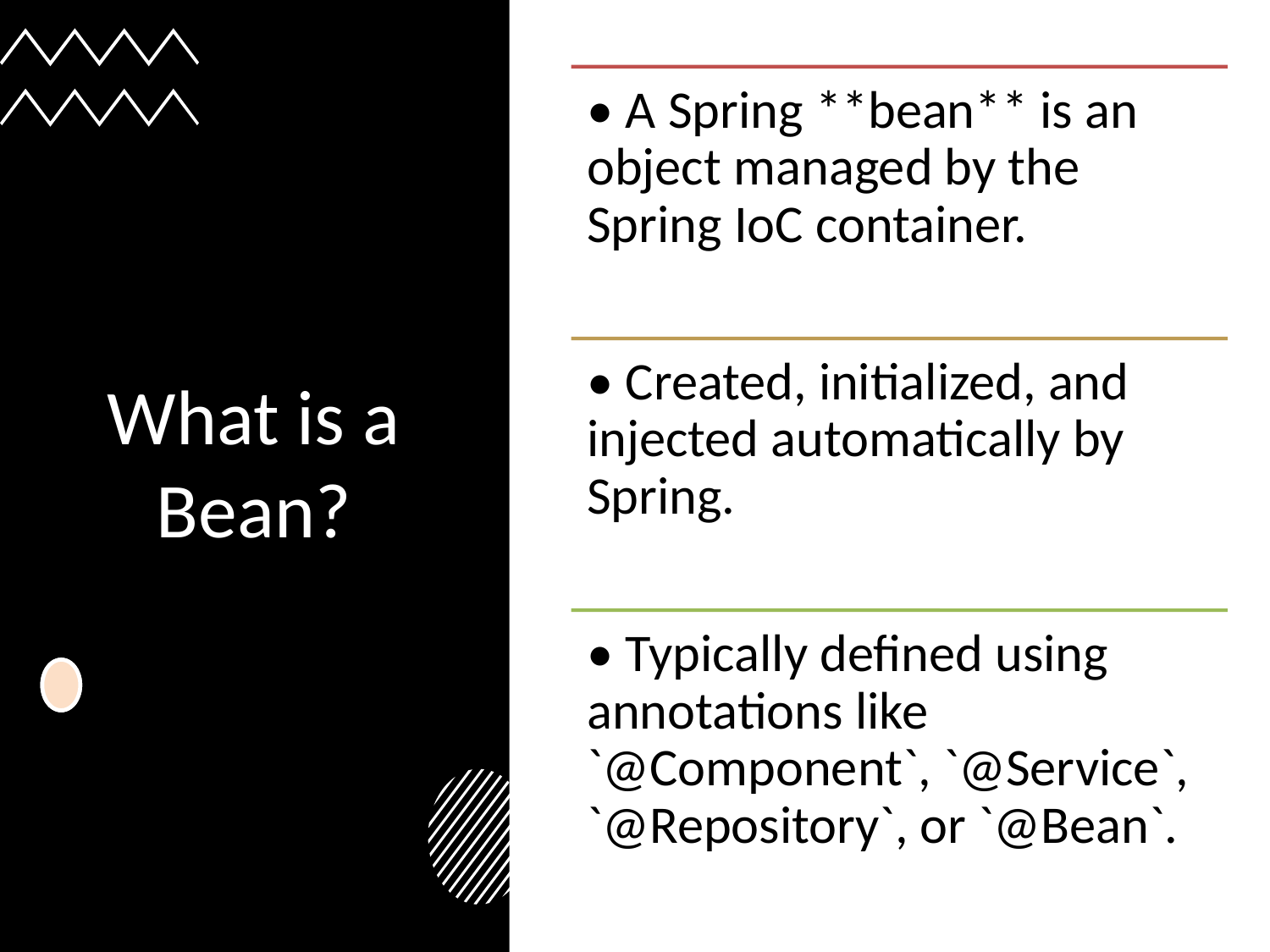

• A Spring **bean** is an object managed by the Spring IoC container.
• Created, initialized, and injected automatically by Spring.
• Typically defined using annotations like `@Component`, `@Service`, `@Repository`, or `@Bean`.
# What is a Bean?